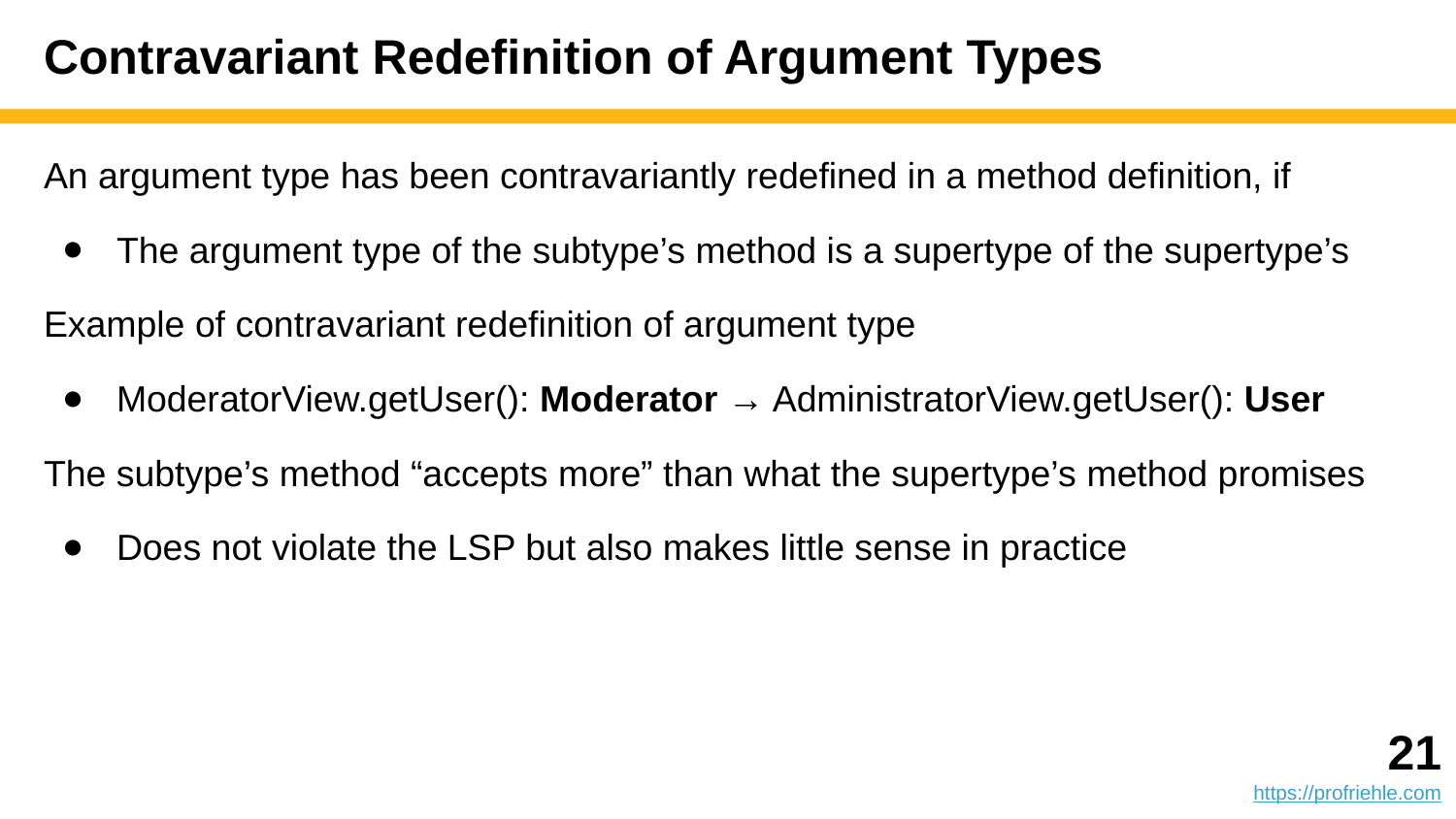

# Contravariant Redefinition of Argument Types
An argument type has been contravariantly redefined in a method definition, if
The argument type of the subtype’s method is a supertype of the supertype’s
Example of contravariant redefinition of argument type
ModeratorView.getUser(): Moderator → AdministratorView.getUser(): User
The subtype’s method “accepts more” than what the supertype’s method promises
Does not violate the LSP but also makes little sense in practice

21
https://profriehle.com